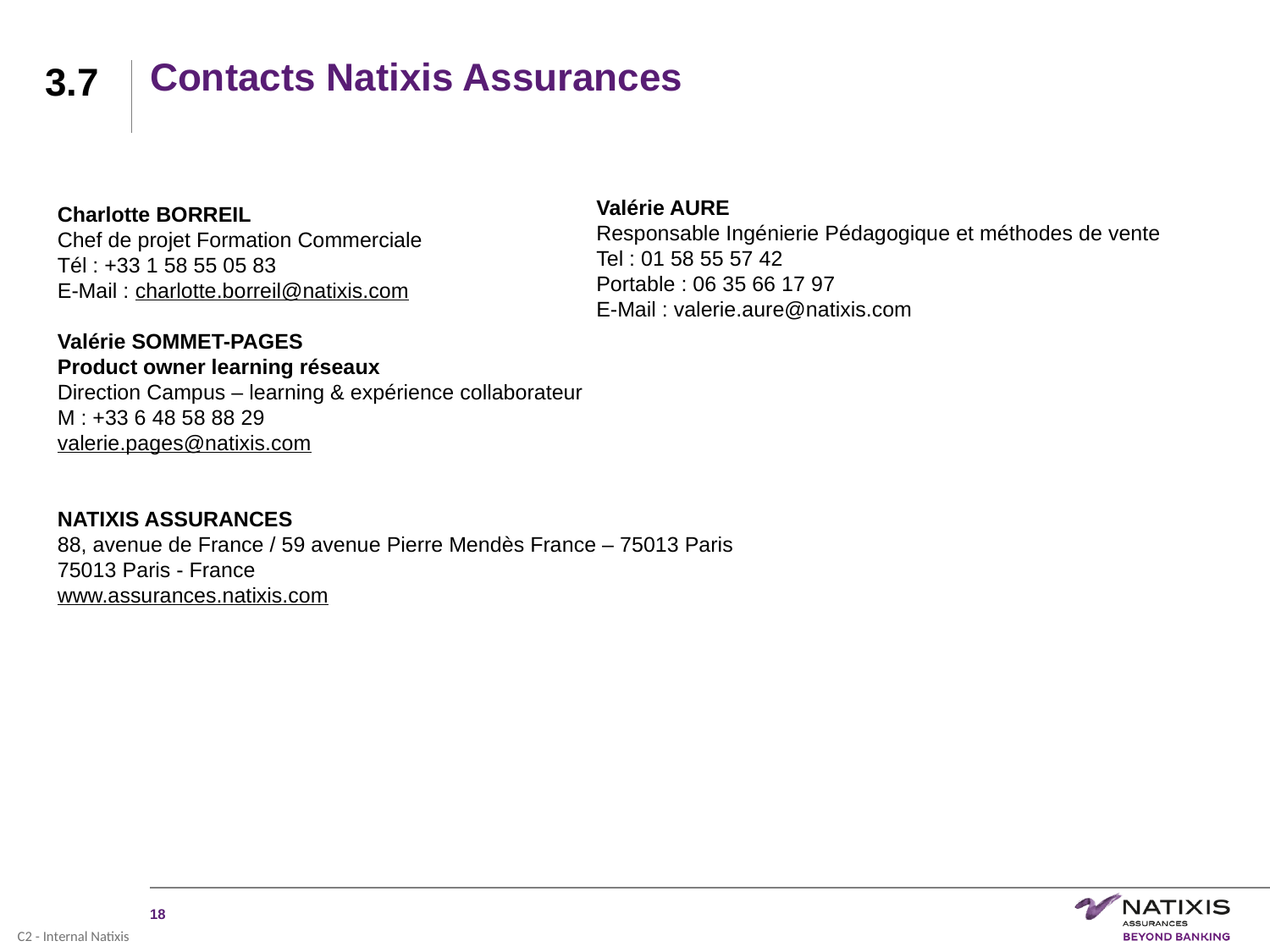

# Contacts Natixis Assurances
3.7

Charlotte BORREIL
Chef de projet Formation Commerciale
Tél : +33 1 58 55 05 83
E-Mail : charlotte.borreil@natixis.com

Valérie SOMMET-PAGES
Product owner learning réseaux
Direction Campus – learning & expérience collaborateur
M : +33 6 48 58 88 29
valerie.pages@natixis.com

NATIXIS ASSURANCES
88, avenue de France / 59 avenue Pierre Mendès France – 75013 Paris
75013 Paris - France
www.assurances.natixis.com
Valérie AURE
Responsable Ingénierie Pédagogique et méthodes de vente
Tel : 01 58 55 57 42
Portable : 06 35 66 17 97
E-Mail : valerie.aure@natixis.com
18